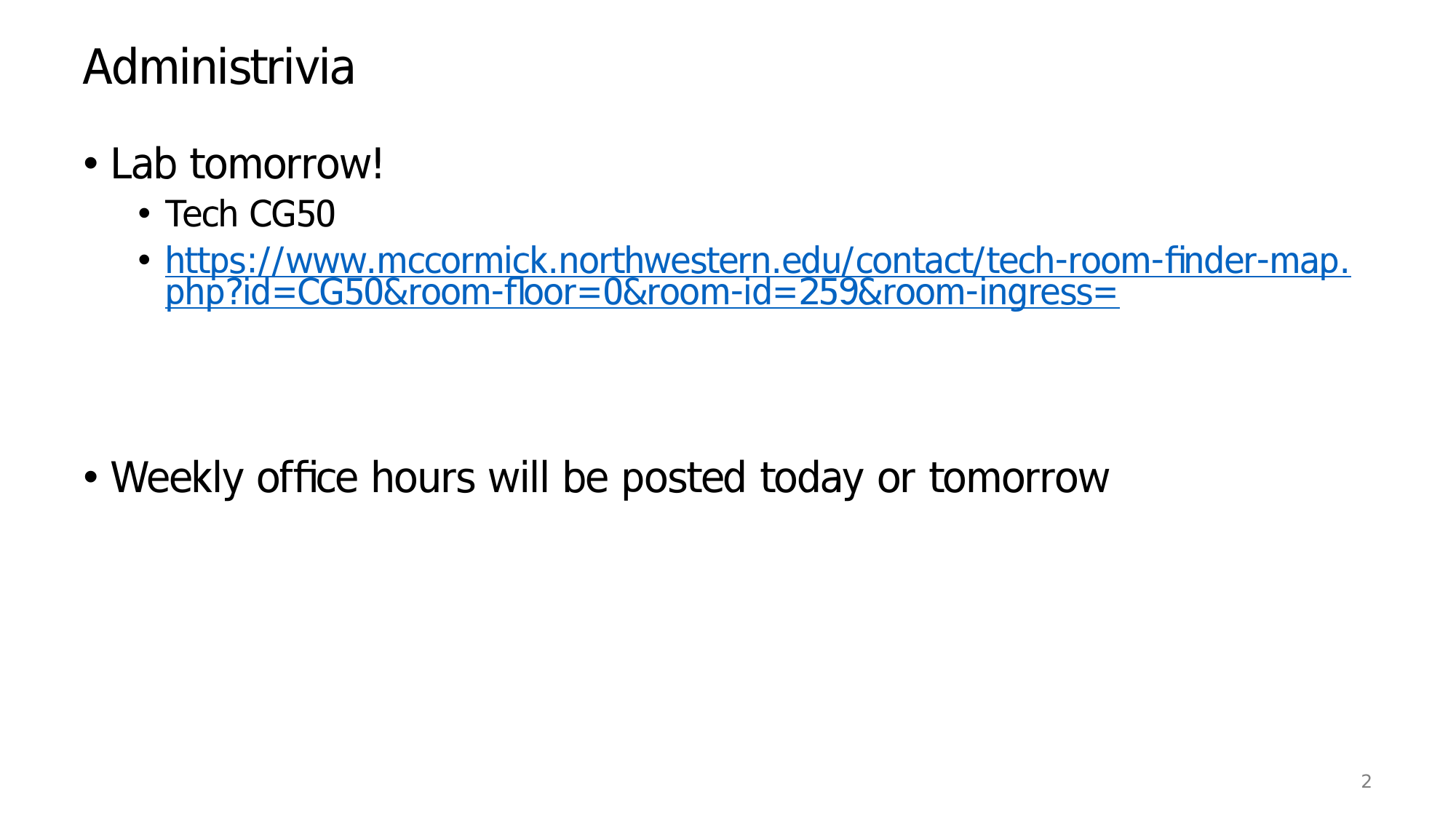

# Administrivia
Lab tomorrow!
Tech CG50
https://www.mccormick.northwestern.edu/contact/tech-room-finder-map.php?id=CG50&room-floor=0&room-id=259&room-ingress=

Weekly office hours will be posted today or tomorrow
2